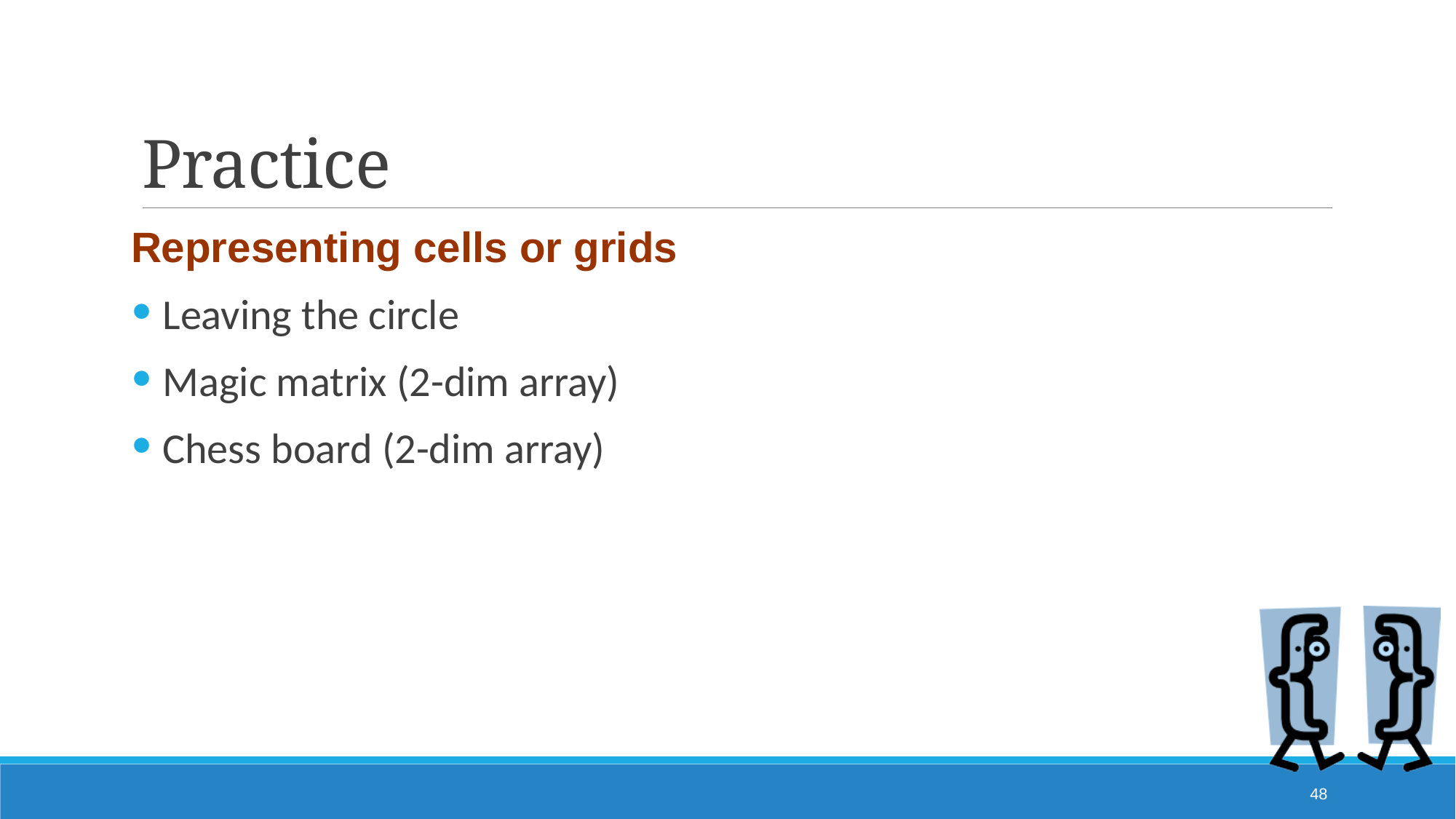

# Practice
Representing cells or grids
Leaving the circle
Magic matrix (2-dim array)
Chess board (2-dim array)
48